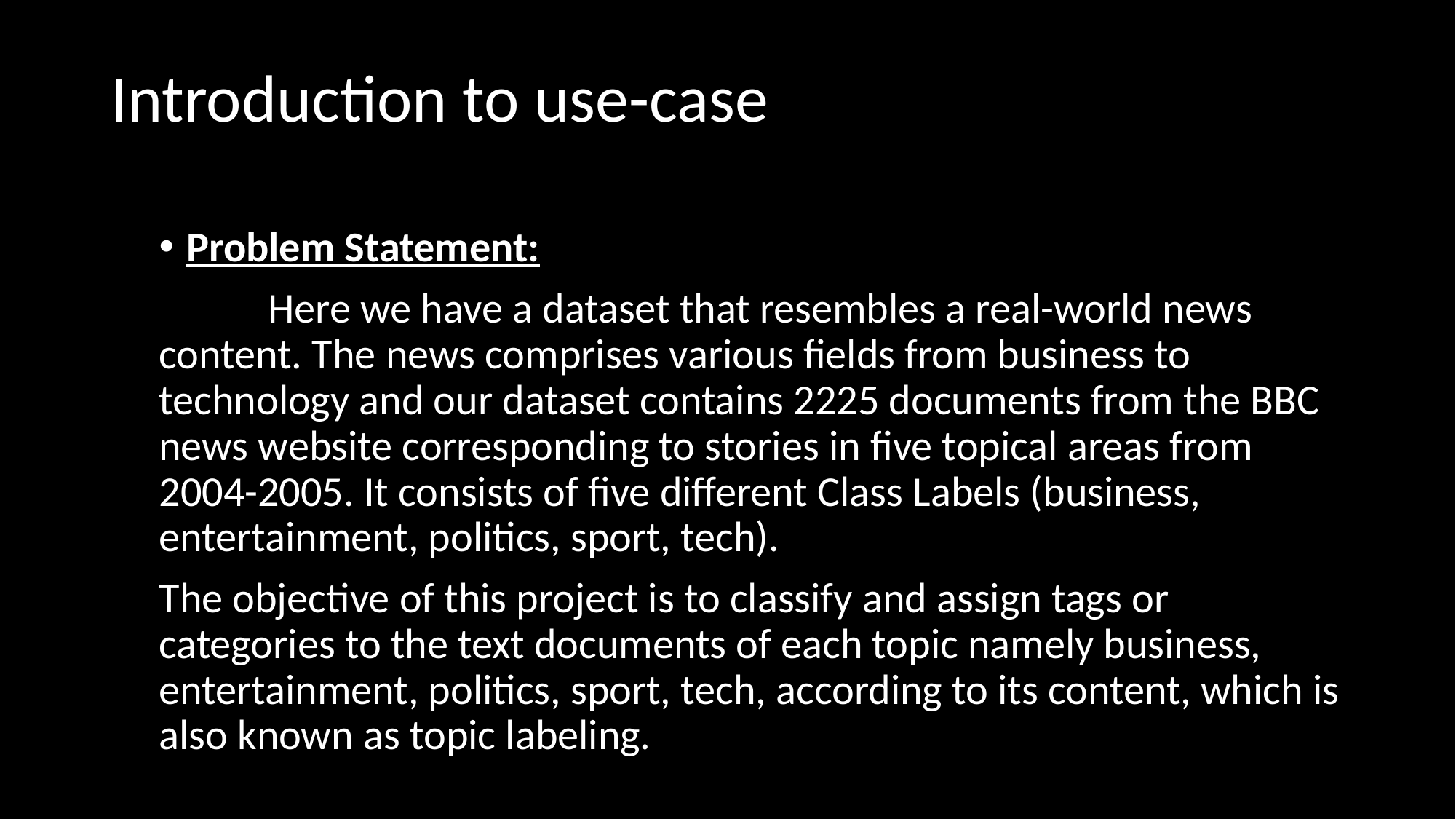

# Introduction to use-case
Problem Statement:
	Here we have a dataset that resembles a real-world news content. The news comprises various fields from business to technology and our dataset contains 2225 documents from the BBC news website corresponding to stories in five topical areas from 2004-2005. It consists of five different Class Labels (business, entertainment, politics, sport, tech).
The objective of this project is to classify and assign tags or categories to the text documents of each topic namely business, entertainment, politics, sport, tech, according to its content, which is also known as topic labeling.